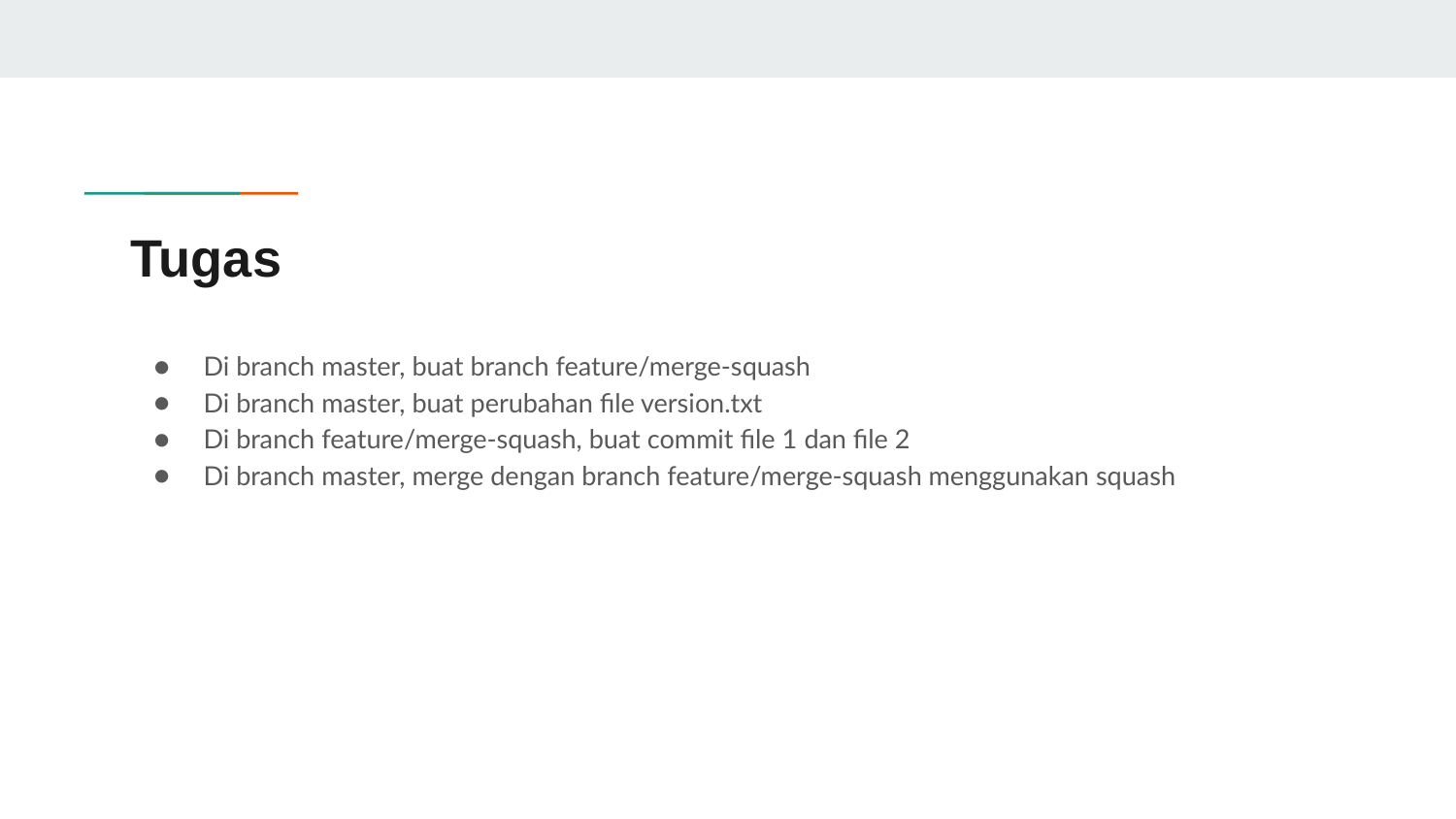

# Tugas
Di branch master, buat branch feature/merge-squash
Di branch master, buat perubahan file version.txt
Di branch feature/merge-squash, buat commit file 1 dan file 2
Di branch master, merge dengan branch feature/merge-squash menggunakan squash